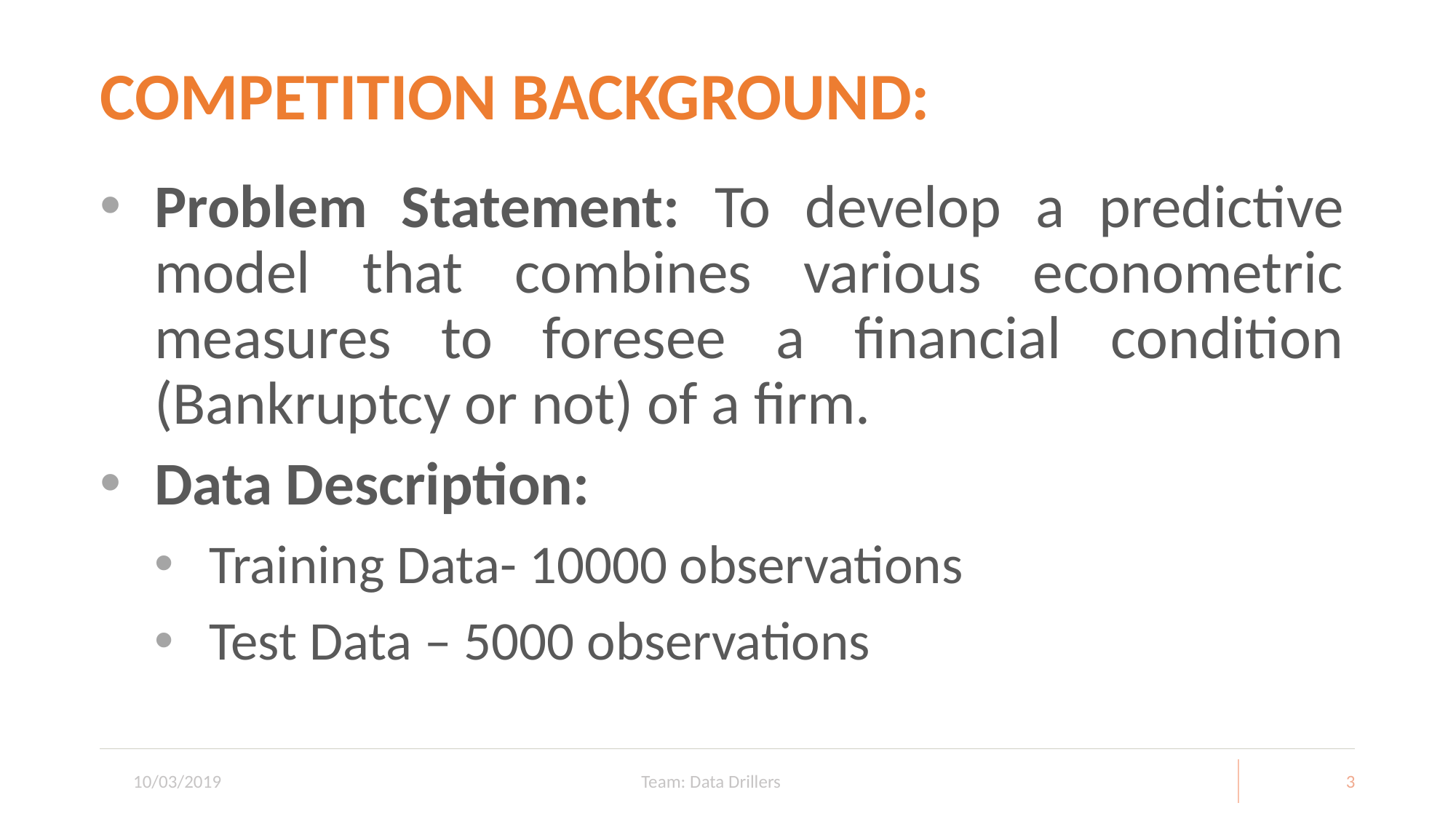

# COMPETITION BACKGROUND:
Problem Statement: To develop a predictive model that combines various econometric measures to foresee a financial condition (Bankruptcy or not) of a firm.
Data Description:
Training Data- 10000 observations
Test Data – 5000 observations
10/03/2019
Team: Data Drillers
3